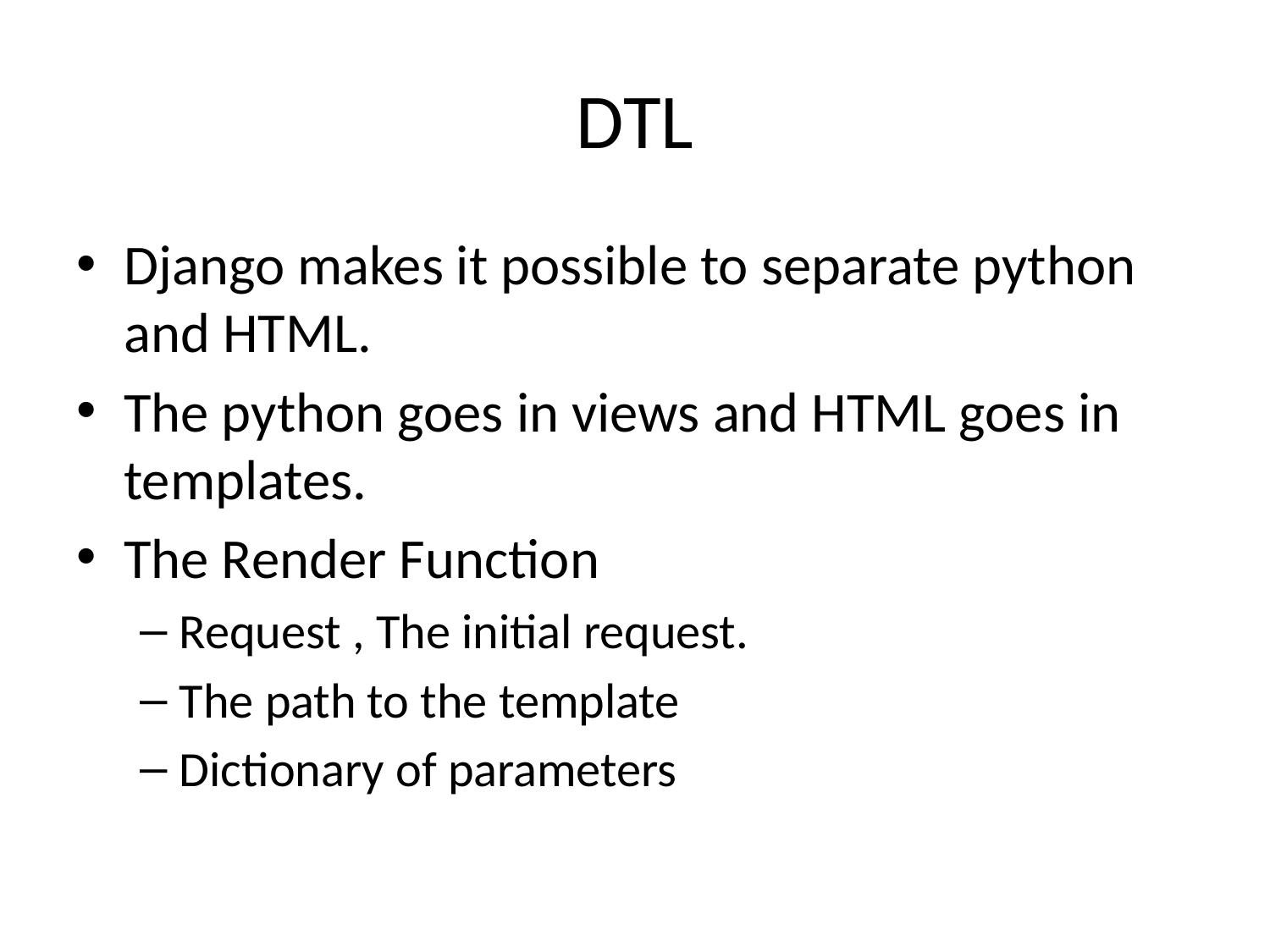

# DTL
Django makes it possible to separate python and HTML.
The python goes in views and HTML goes in templates.
The Render Function
Request , The initial request.
The path to the template
Dictionary of parameters